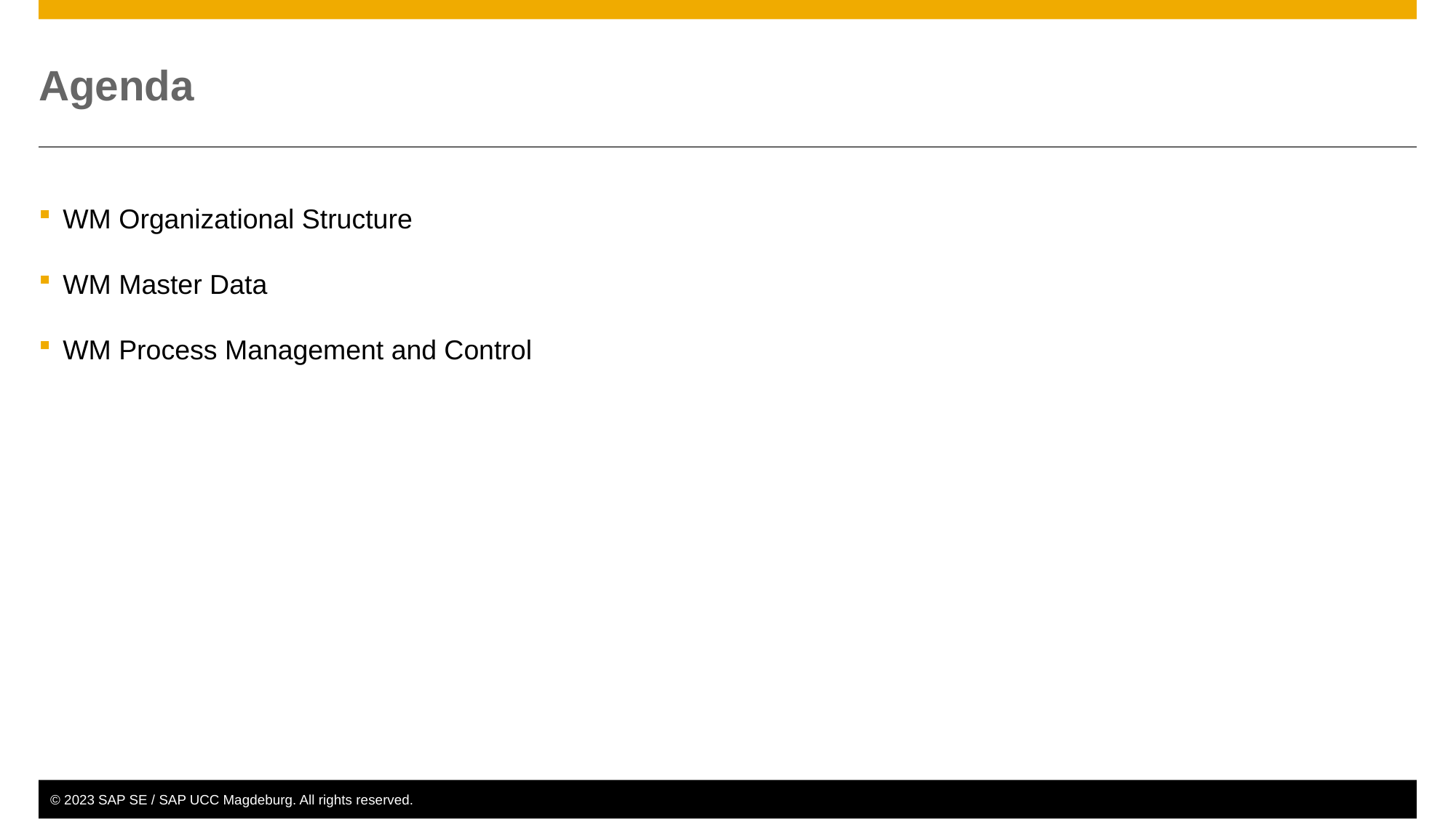

# Agenda
WM Organizational Structure

WM Master Data

WM Process Management and Control